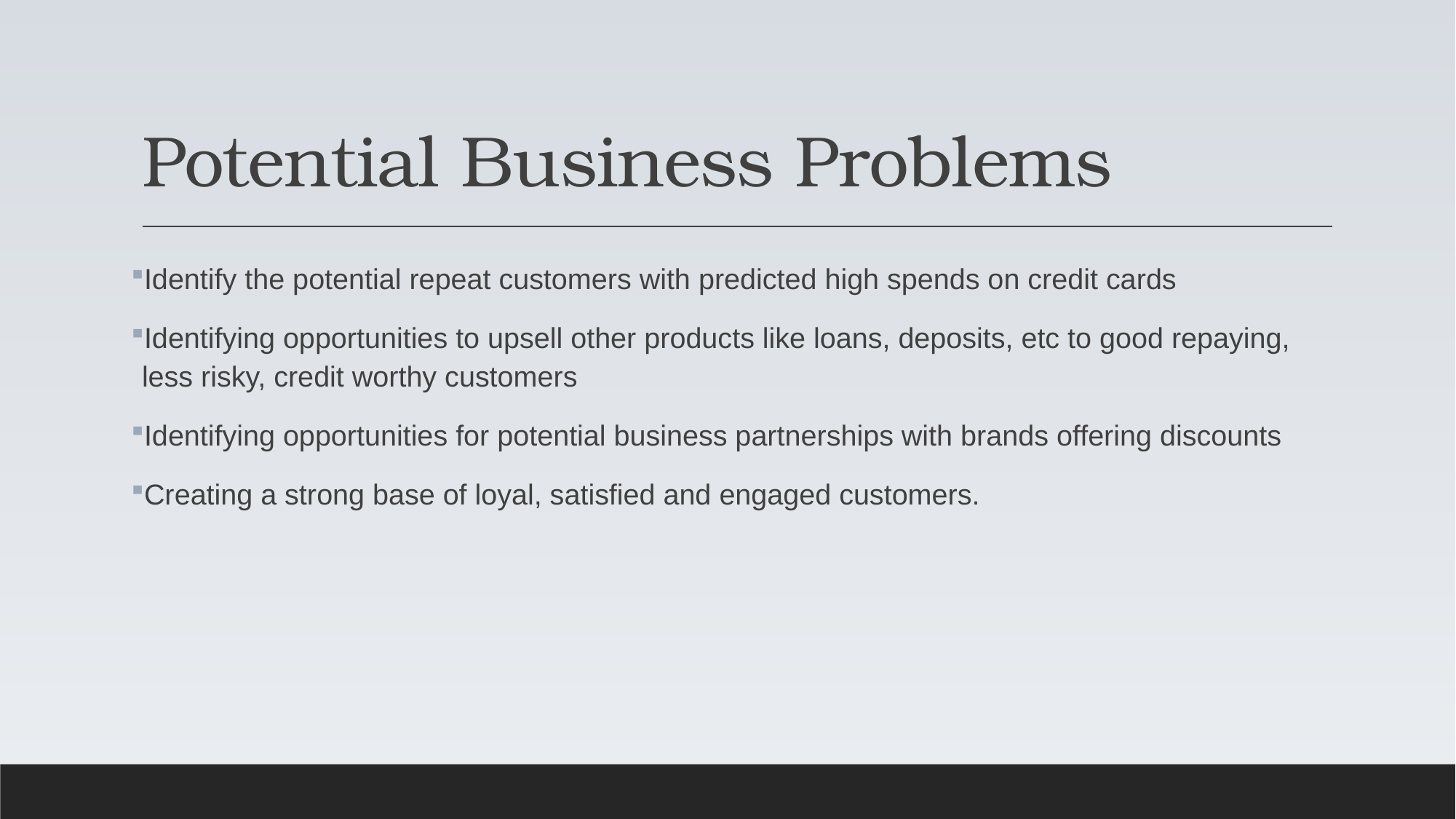

# Potential Business Problems
Identify the potential repeat customers with predicted high spends on credit cards
Identifying opportunities to upsell other products like loans, deposits, etc to good repaying, less risky, credit worthy customers
Identifying opportunities for potential business partnerships with brands offering discounts
Creating a strong base of loyal, satisfied and engaged customers.